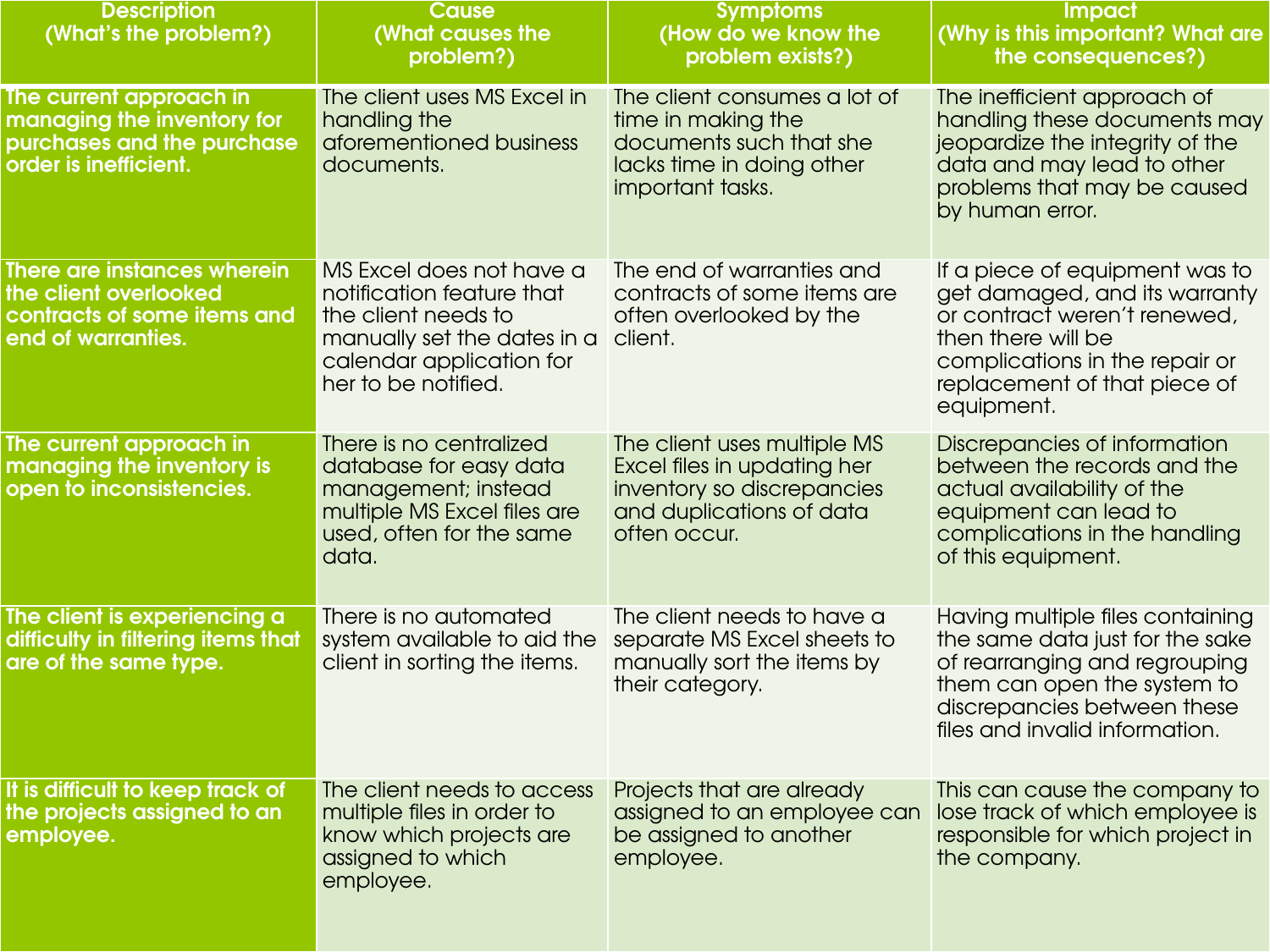

| Description (What’s the problem?) | Cause (What causes the problem?) | Symptoms (How do we know the problem exists?) | Impact (Why is this important? What are the consequences?) |
| --- | --- | --- | --- |
| The current approach in managing the inventory for purchases and the purchase order is inefficient. | The client uses MS Excel in handling the aforementioned business documents. | The client consumes a lot of time in making the documents such that she lacks time in doing other important tasks. | The inefficient approach of handling these documents may jeopardize the integrity of the data and may lead to other problems that may be caused by human error. |
| There are instances wherein the client overlooked contracts of some items and end of warranties. | MS Excel does not have a notification feature that the client needs to manually set the dates in a calendar application for her to be notified. | The end of warranties and contracts of some items are often overlooked by the client. | If a piece of equipment was to get damaged, and its warranty or contract weren’t renewed, then there will be complications in the repair or replacement of that piece of equipment. |
| The current approach in managing the inventory is open to inconsistencies. | There is no centralized database for easy data management; instead multiple MS Excel files are used, often for the same data. | The client uses multiple MS Excel files in updating her inventory so discrepancies and duplications of data often occur. | Discrepancies of information between the records and the actual availability of the equipment can lead to complications in the handling of this equipment. |
| The client is experiencing a difficulty in filtering items that are of the same type. | There is no automated system available to aid the client in sorting the items. | The client needs to have a separate MS Excel sheets to manually sort the items by their category. | Having multiple files containing the same data just for the sake of rearranging and regrouping them can open the system to discrepancies between these files and invalid information. |
| It is difficult to keep track of the projects assigned to an employee. | The client needs to access multiple files in order to know which projects are assigned to which employee. | Projects that are already assigned to an employee can be assigned to another employee. | This can cause the company to lose track of which employee is responsible for which project in the company. |
#